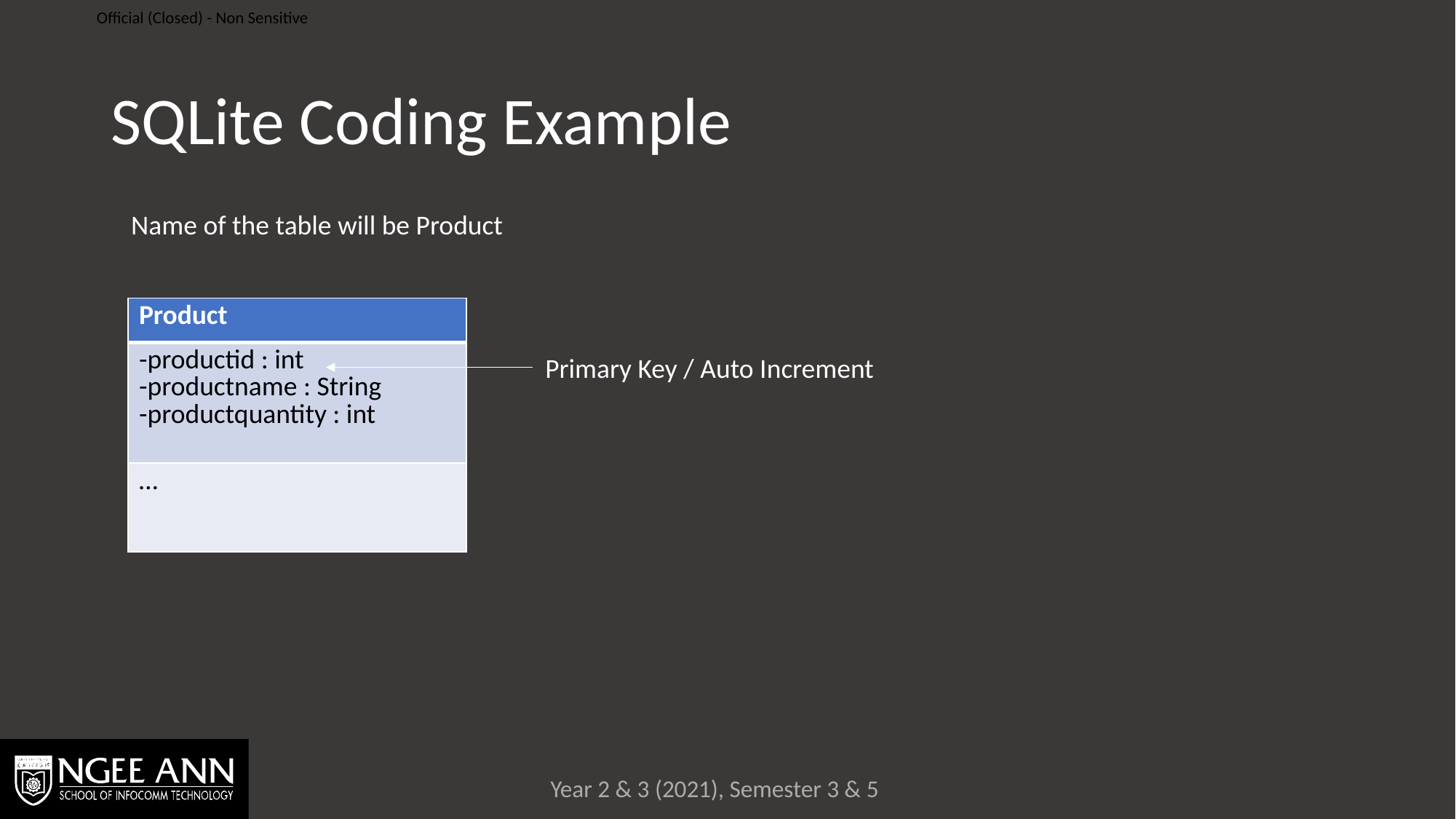

# SQLite Coding Example
Name of the table will be Product
| Product |
| --- |
| -productid : int -productname : String -productquantity : int |
| … |
Primary Key / Auto Increment